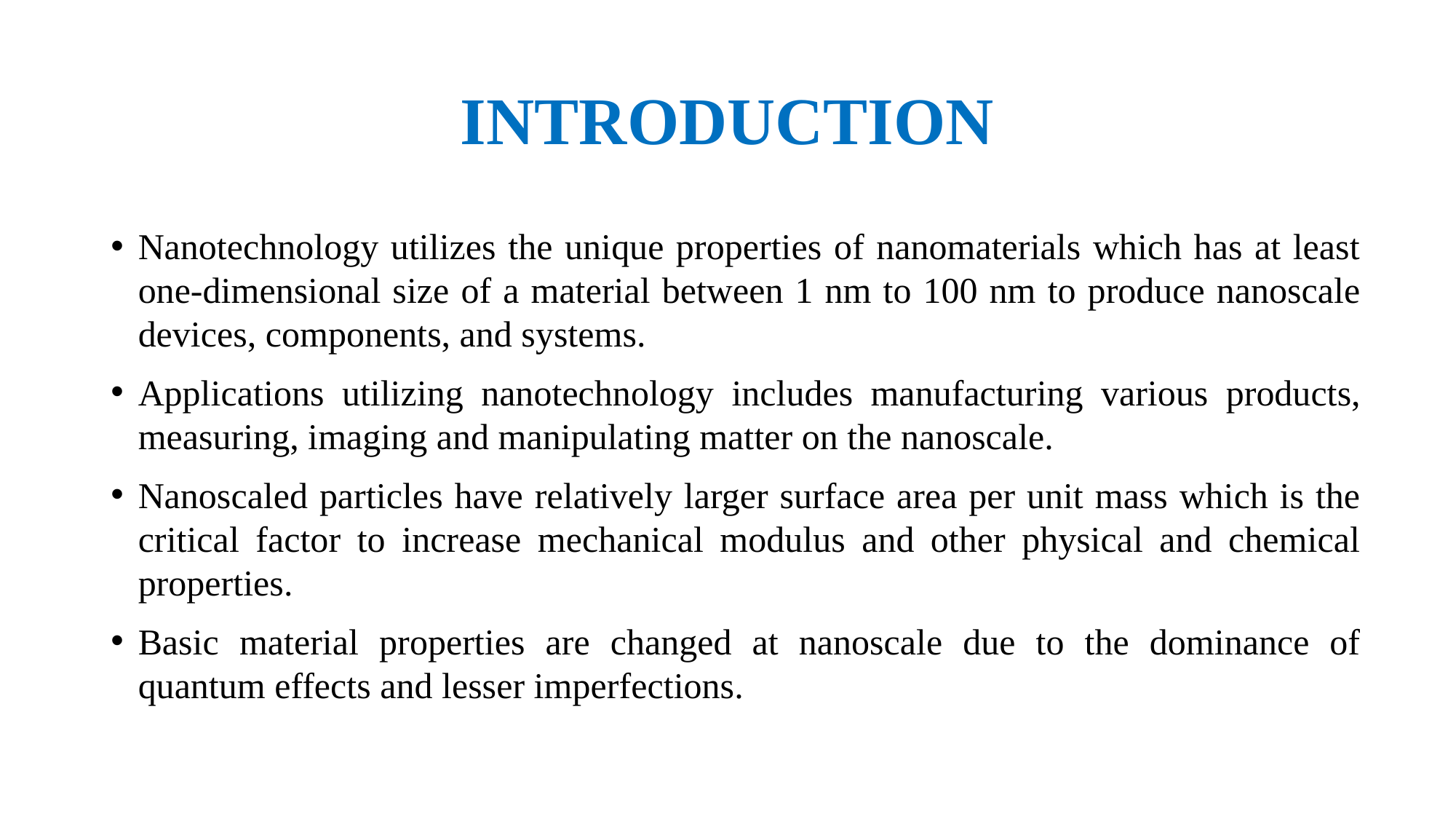

# INTRODUCTION
Nanotechnology utilizes the unique properties of nanomaterials which has at least one-dimensional size of a material between 1 nm to 100 nm to produce nanoscale devices, components, and systems.
Applications utilizing nanotechnology includes manufacturing various products, measuring, imaging and manipulating matter on the nanoscale.
Nanoscaled particles have relatively larger surface area per unit mass which is the critical factor to increase mechanical modulus and other physical and chemical properties.
Basic material properties are changed at nanoscale due to the dominance of quantum effects and lesser imperfections.